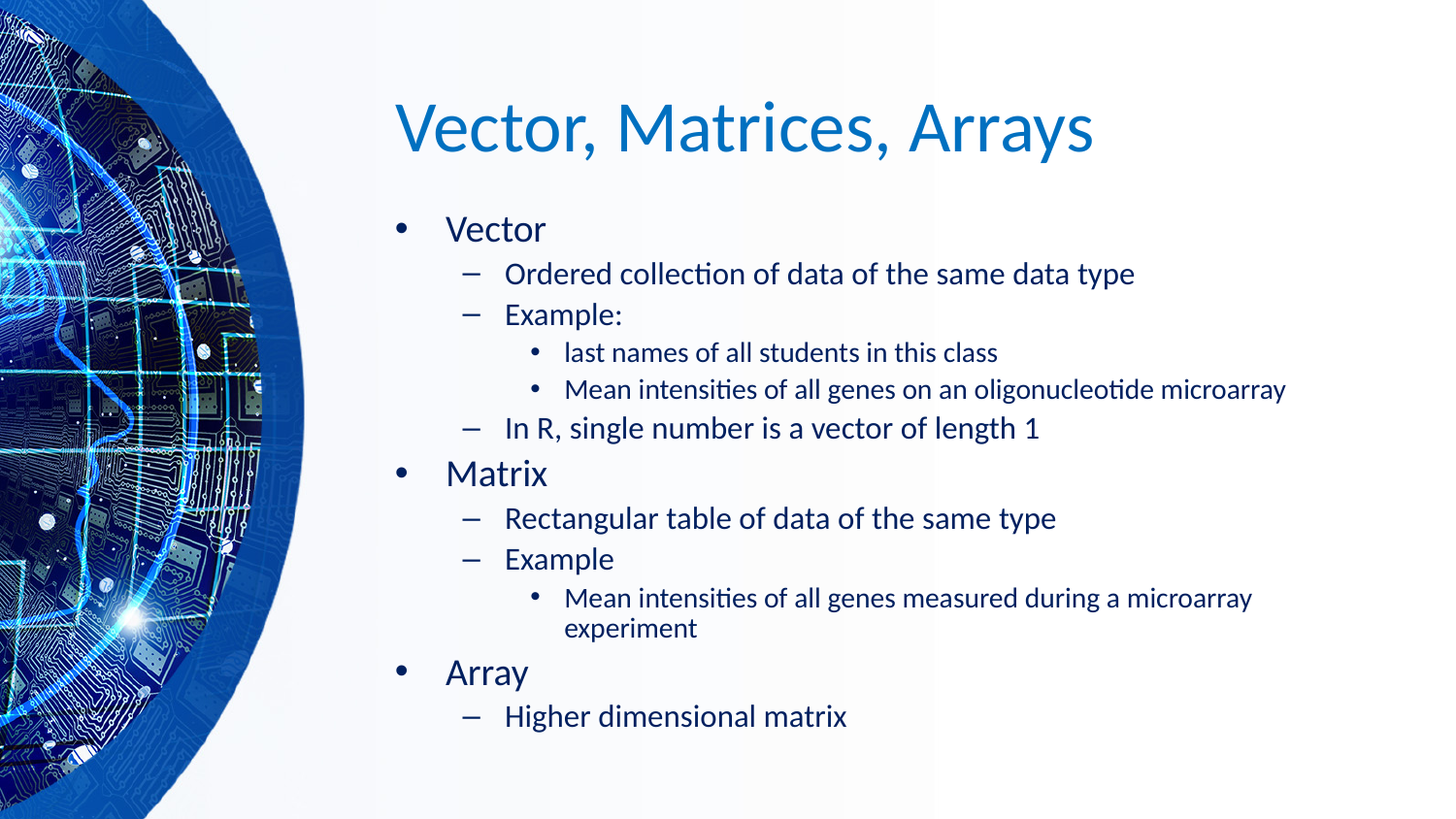

# Vector, Matrices, Arrays
Vector
Ordered collection of data of the same data type
Example:
last names of all students in this class
Mean intensities of all genes on an oligonucleotide microarray
In R, single number is a vector of length 1
Matrix
Rectangular table of data of the same type
Example
Mean intensities of all genes measured during a microarray experiment
Array
Higher dimensional matrix